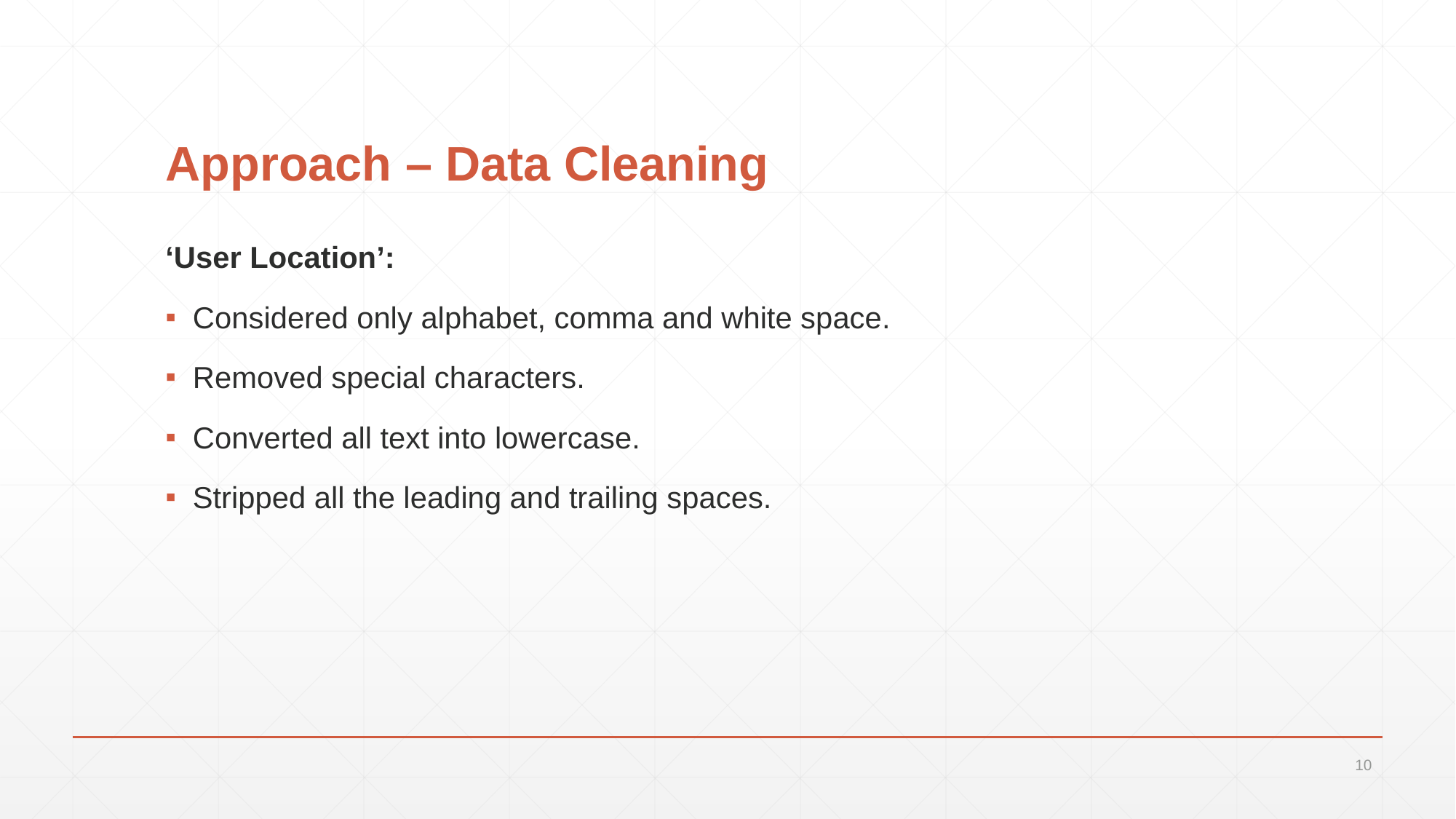

# Approach – Data Cleaning
‘User Location’:
Considered only alphabet, comma and white space.
Removed special characters.
Converted all text into lowercase.
Stripped all the leading and trailing spaces.
10